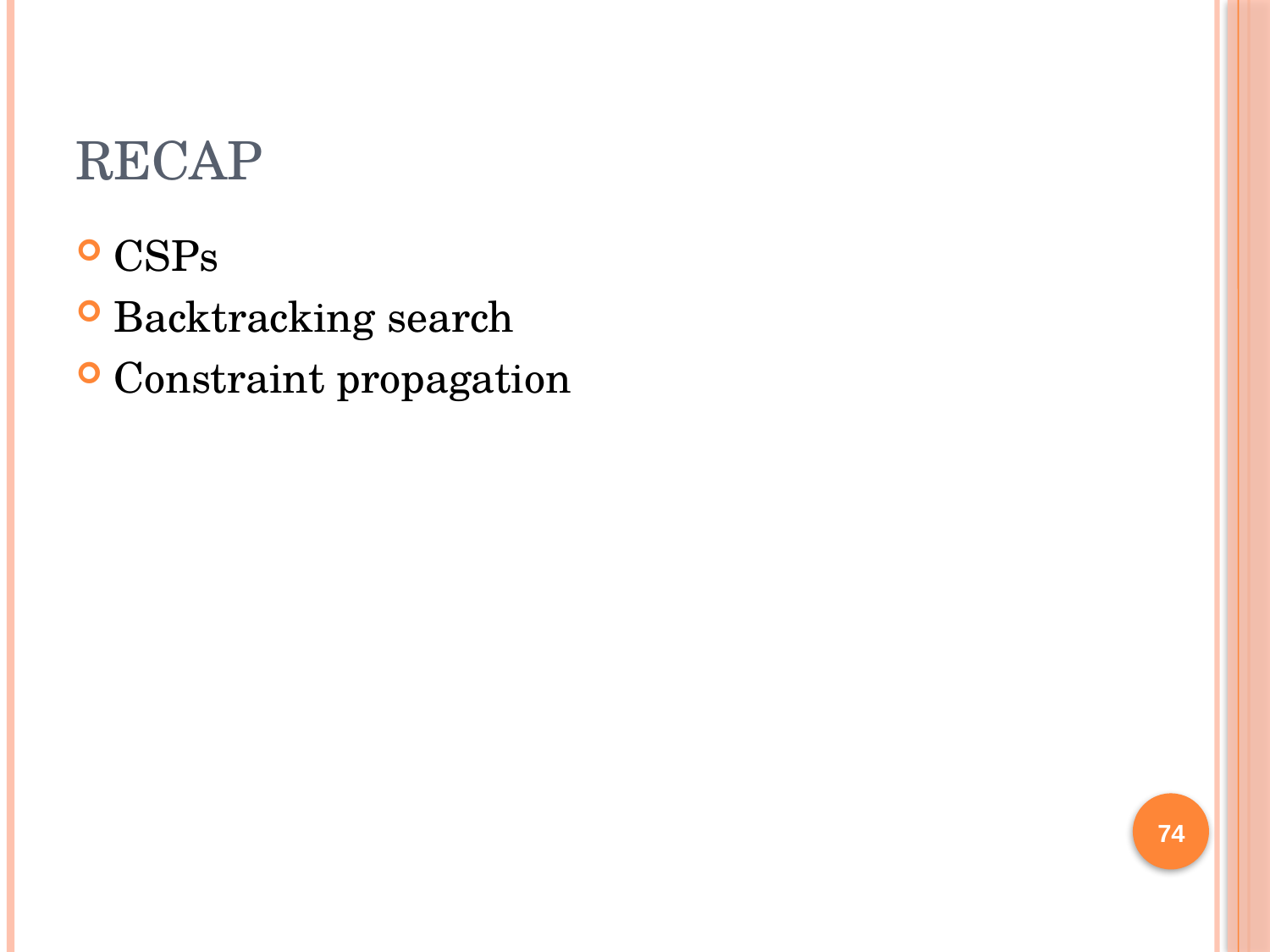

# Recap
CSPs
Backtracking search
Constraint propagation
74